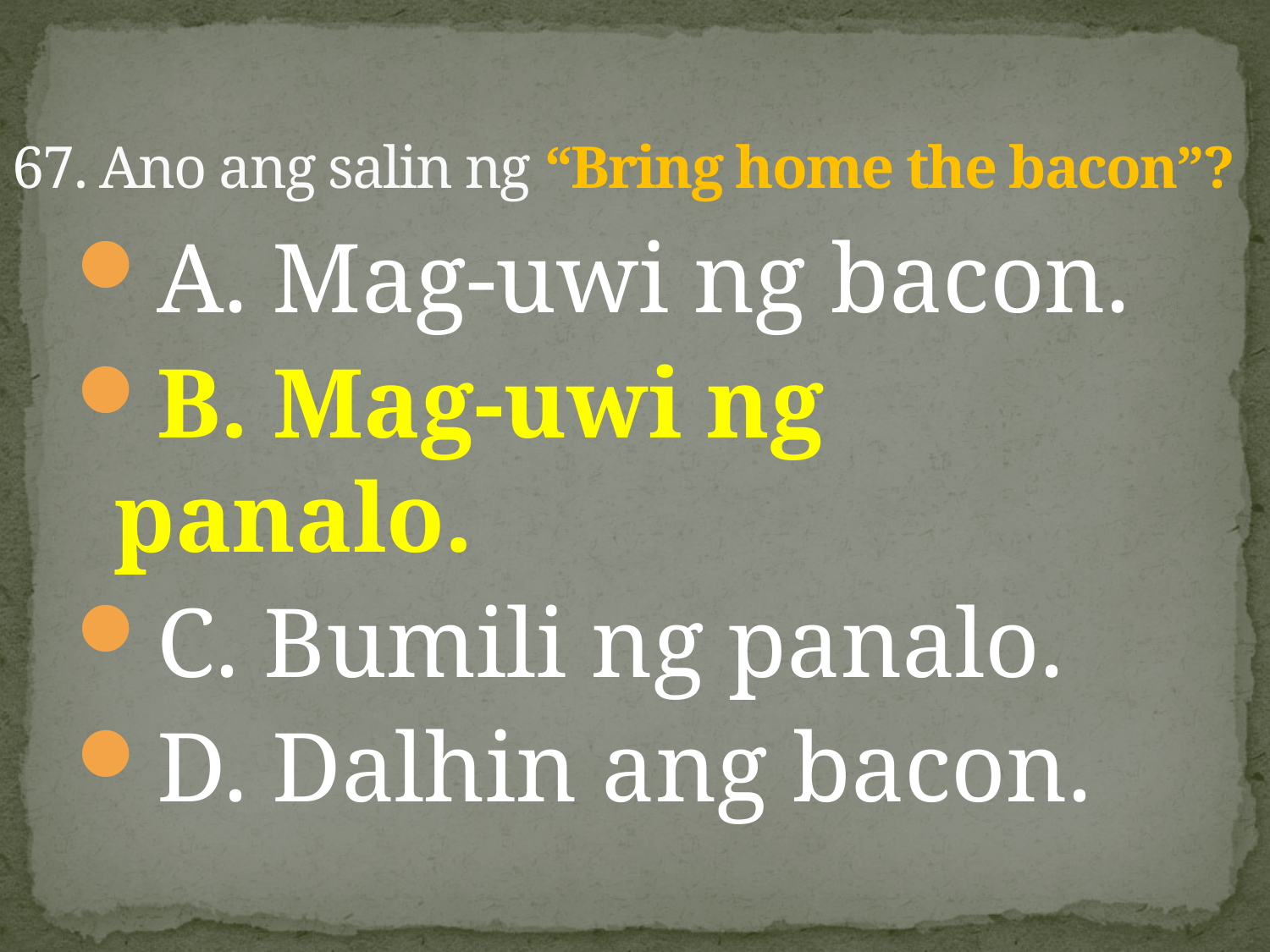

# 67. Ano ang salin ng “Bring home the bacon”?
A. Mag-uwi ng bacon.
B. Mag-uwi ng panalo.
C. Bumili ng panalo.
D. Dalhin ang bacon.